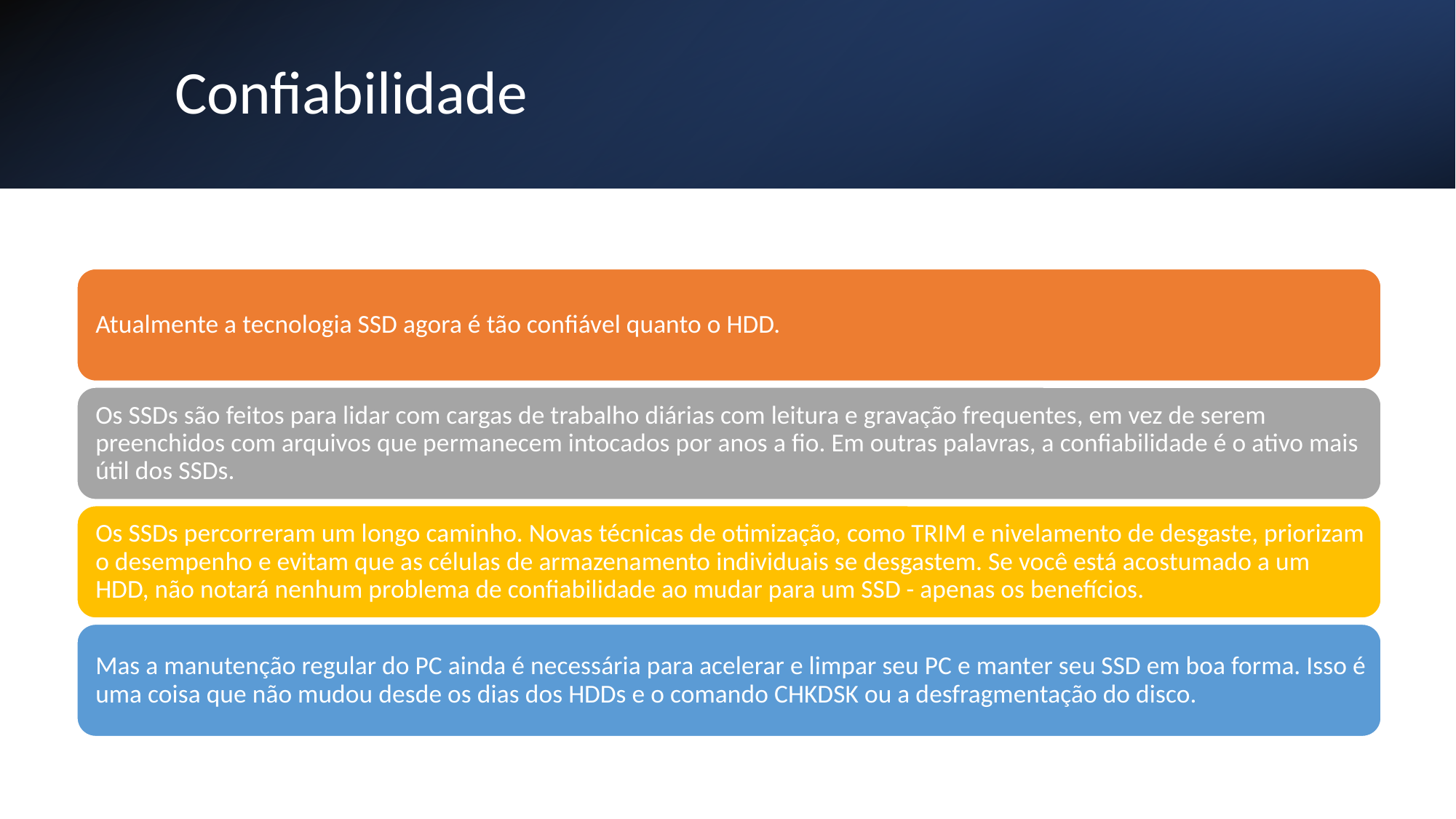

# Confiabilidade
Atualmente a tecnologia SSD agora é tão confiável quanto o HDD.
Os SSDs são feitos para lidar com cargas de trabalho diárias com leitura e gravação frequentes, em vez de serem preenchidos com arquivos que permanecem intocados por anos a fio. Em outras palavras, a confiabilidade é o ativo mais útil dos SSDs.
Os SSDs percorreram um longo caminho. Novas técnicas de otimização, como TRIM e nivelamento de desgaste, priorizam o desempenho e evitam que as células de armazenamento individuais se desgastem. Se você está acostumado a um HDD, não notará nenhum problema de confiabilidade ao mudar para um SSD - apenas os benefícios.
Mas a manutenção regular do PC ainda é necessária para acelerar e limpar seu PC e manter seu SSD em boa forma. Isso é uma coisa que não mudou desde os dias dos HDDs e o comando CHKDSK ou a desfragmentação do disco.